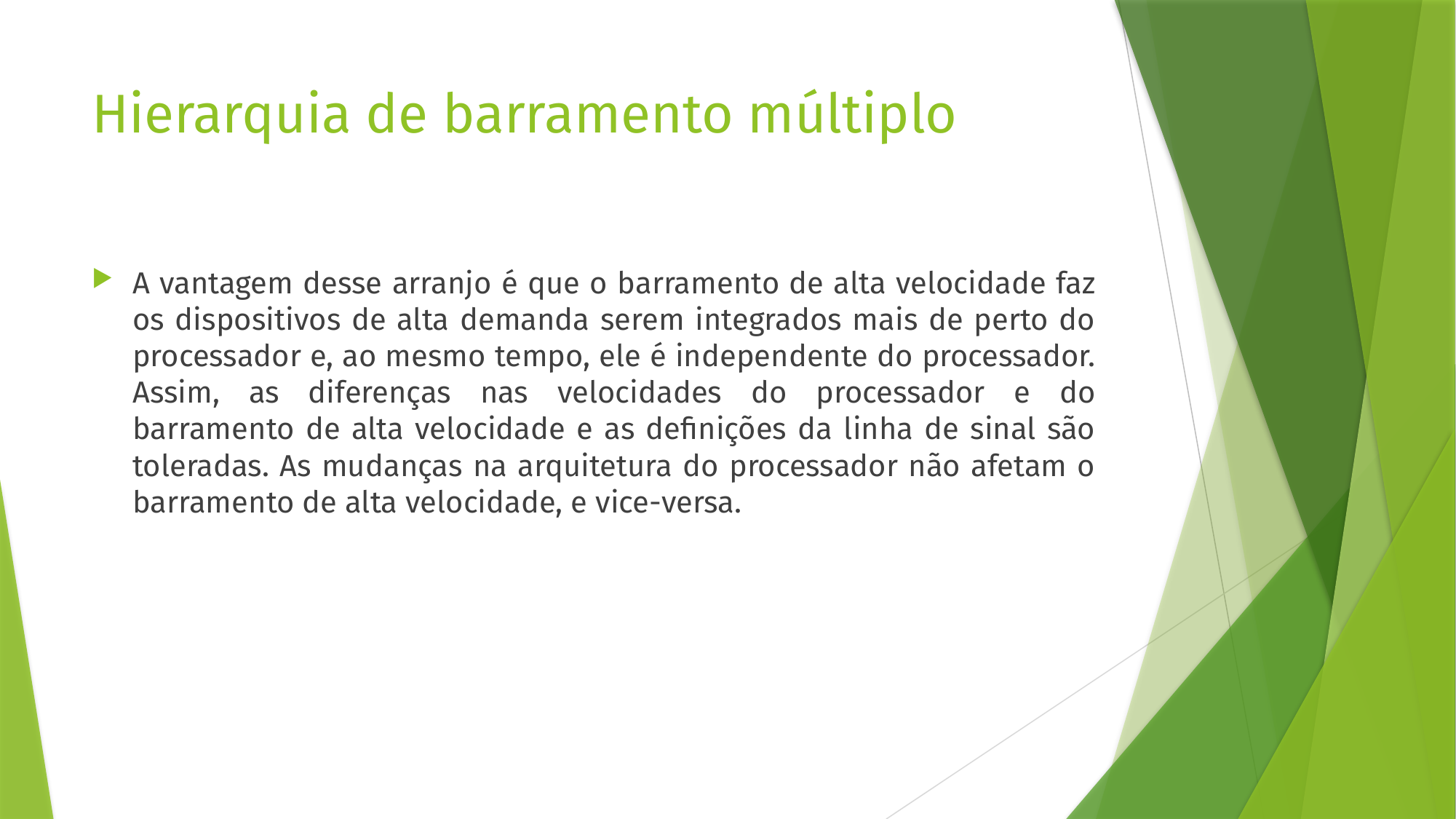

# Hierarquia de barramento múltiplo
A vantagem desse arranjo é que o barramento de alta velocidade faz os dispositivos de alta demanda serem integrados mais de perto do processador e, ao mesmo tempo, ele é independente do processador. Assim, as diferenças nas velocidades do processador e do barramento de alta velocidade e as definições da linha de sinal são toleradas. As mudanças na arquitetura do processador não afetam o barramento de alta velocidade, e vice-versa.